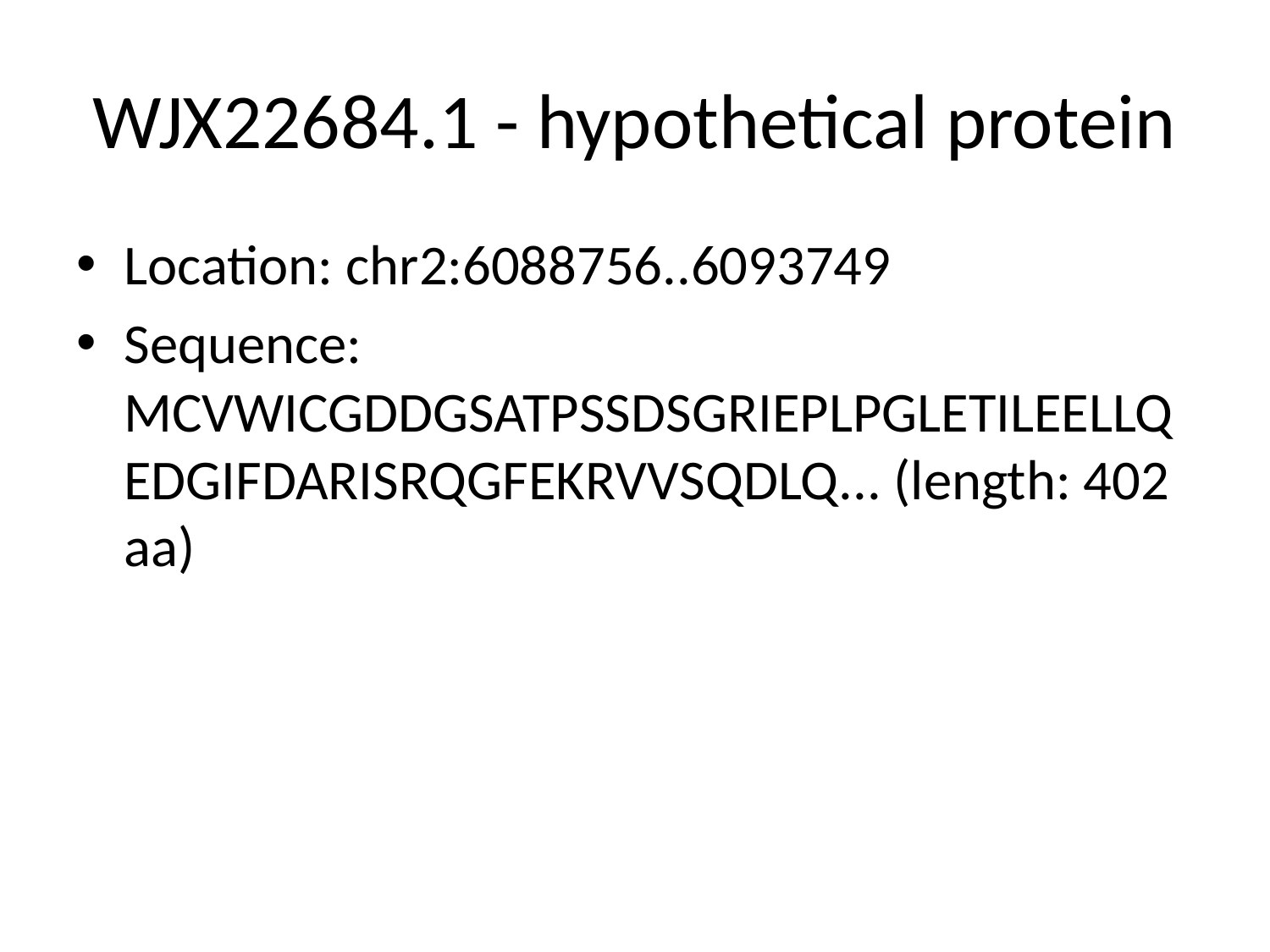

# WJX22684.1 - hypothetical protein
Location: chr2:6088756..6093749
Sequence: MCVWICGDDGSATPSSDSGRIEPLPGLETILEELLQEDGIFDARISRQGFEKRVVSQDLQ... (length: 402 aa)